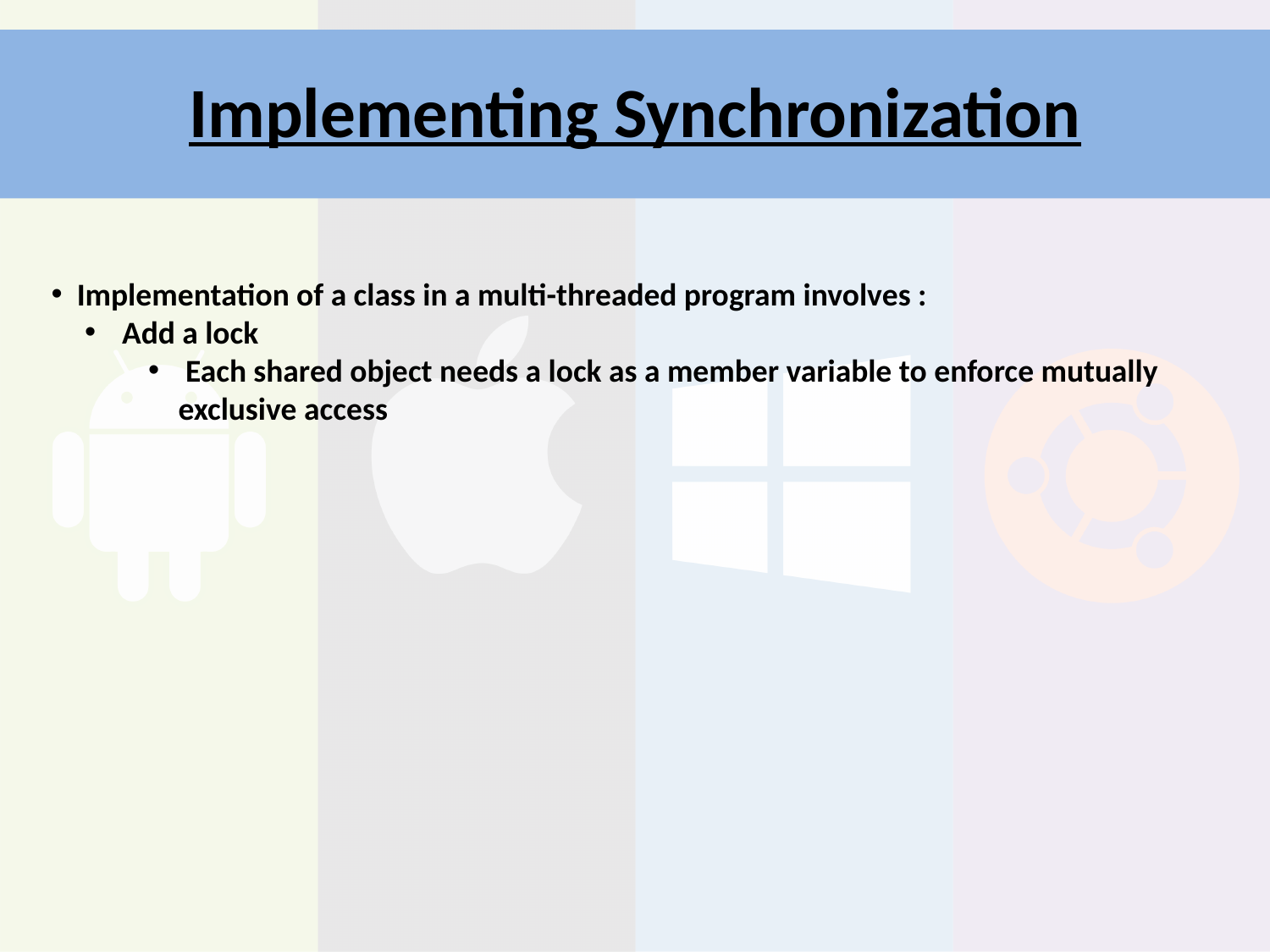

# Implementing Synchronization

  Implementation of a class in a multi-threaded program involves :
 Add a lock
 Each shared object needs a lock as a member variable to enforce mutually exclusive access